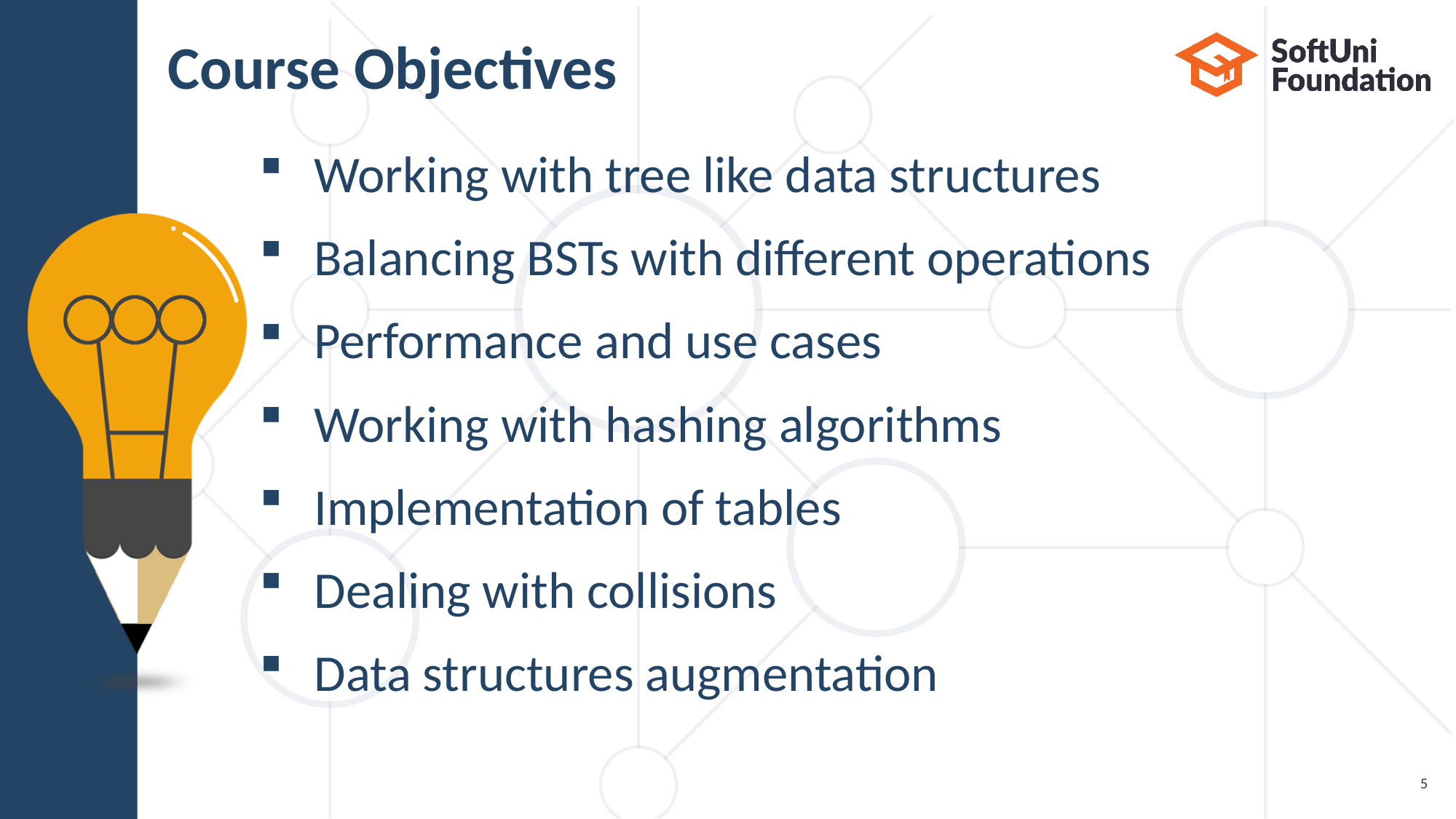

# Course Objectives
Working with tree like data structures
Balancing BSTs with different operations
Performance and use cases
Working with hashing algorithms
Implementation of tables
Dealing with collisions
Data structures augmentation
5